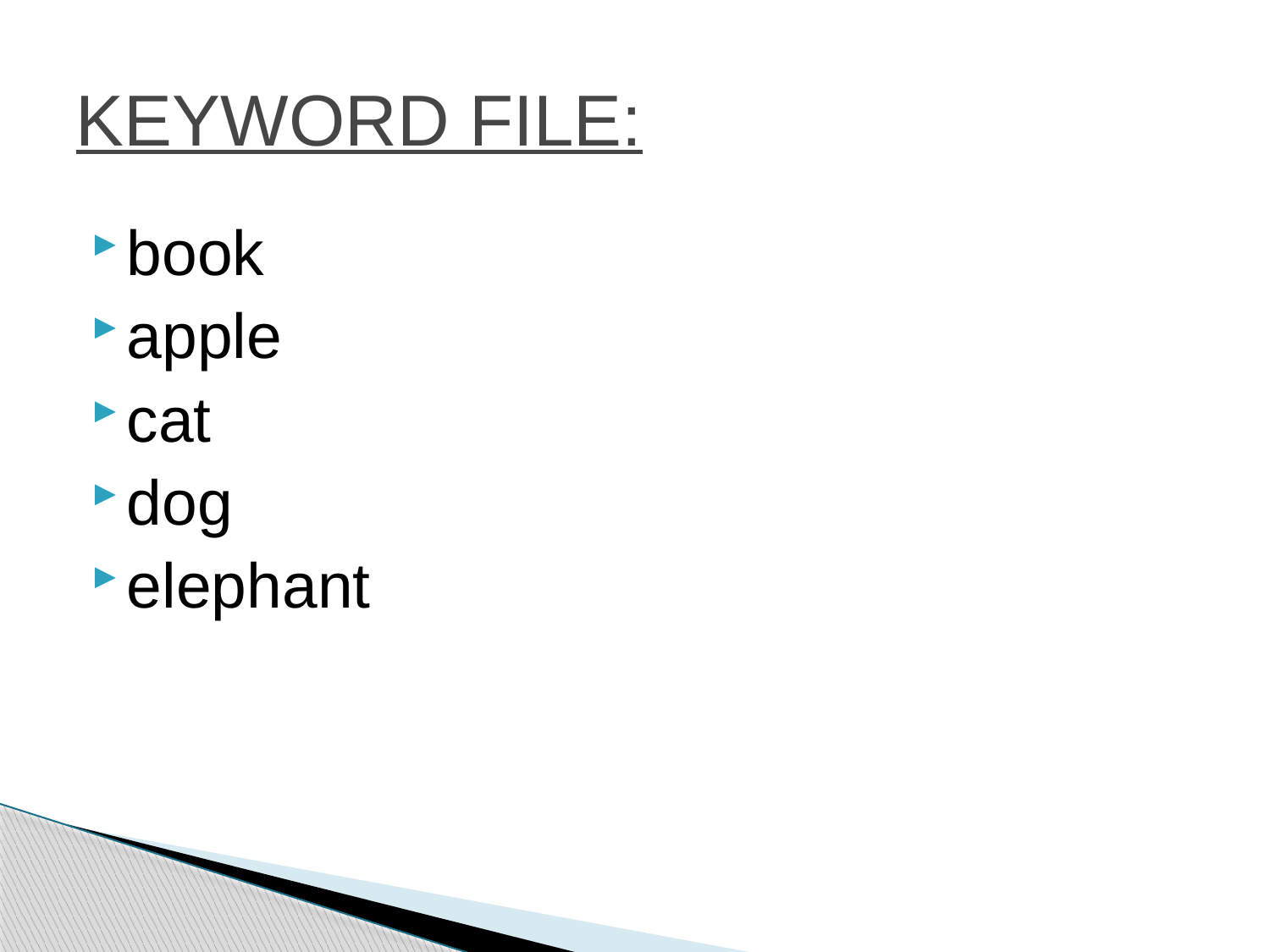

# KEYWORD FILE:
book
apple
cat
dog
elephant